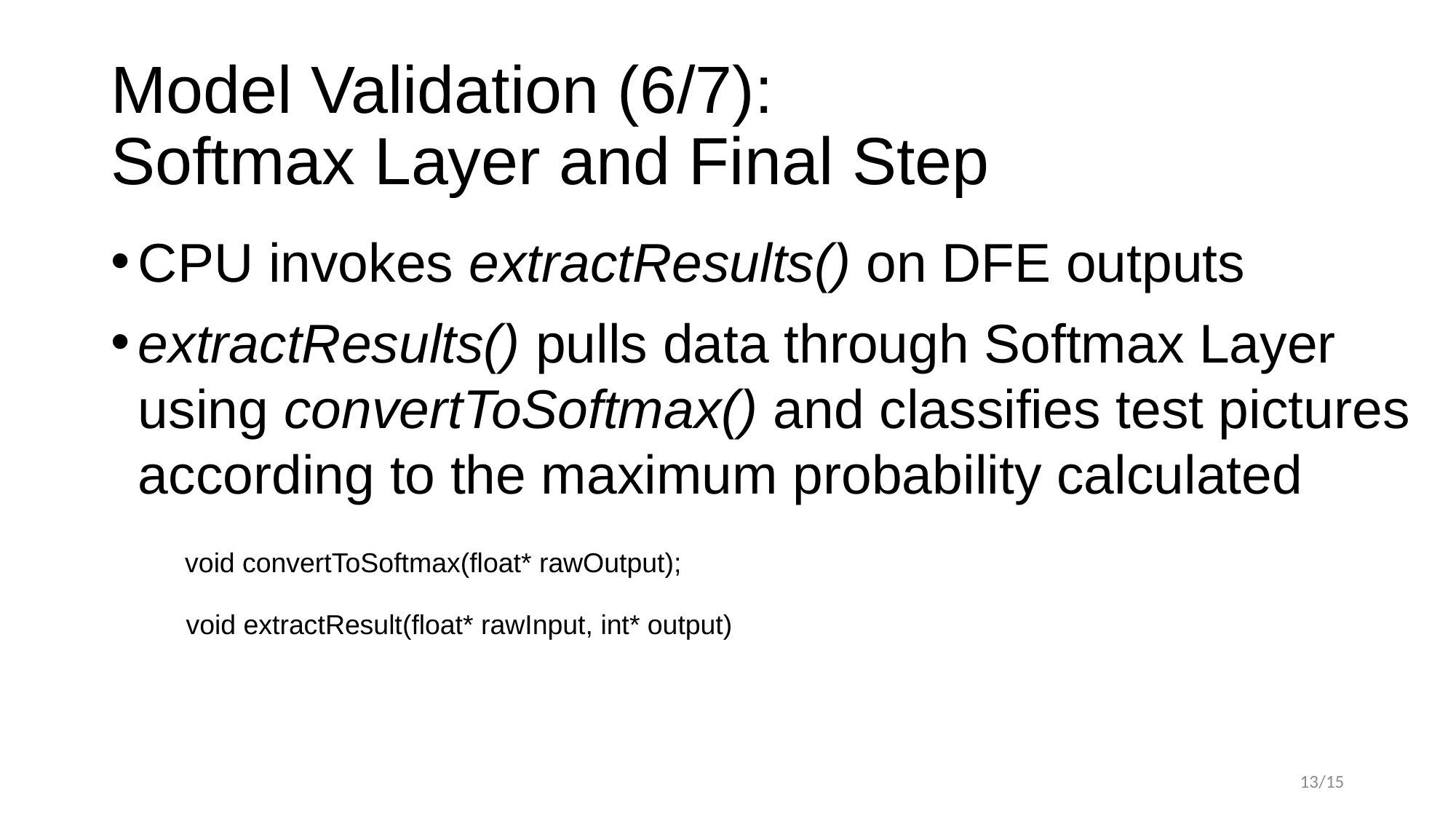

# Model Validation (6/7):
Softmax Layer and Final Step
CPU invokes extractResults() on DFE outputs
extractResults() pulls data through Softmax Layer
using convertToSoftmax() and classifies test pictures
according to the maximum probability calculated
void convertToSoftmax(float* rawOutput);
void extractResult(float* rawInput, int* output)
13/15